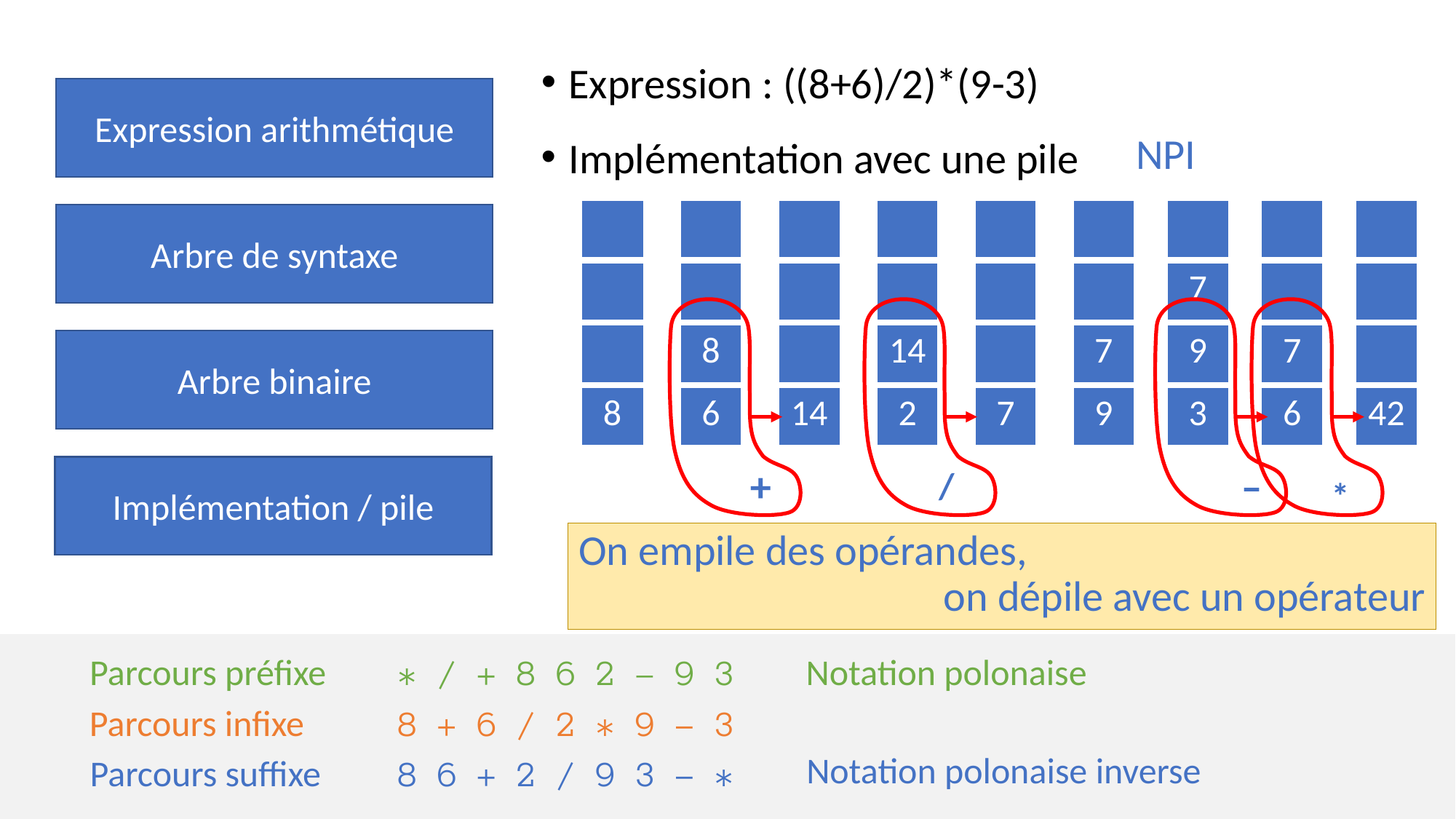

Expression : ((8+6)/2)*(9-3)
Représentation sous forme d’arbre :

Expression arithmétique
Implémentation avec une pile

NPI
|  |  |  |  |  |  |  |  |  |  |  |  |  |  |  |  |  |
| --- | --- | --- | --- | --- | --- | --- | --- | --- | --- | --- | --- | --- | --- | --- | --- | --- |
|  |  |  |  |  |  |  |  |  |  |  |  | 7 |  |  |  |  |
|  |  | 8 |  |  |  | 14 |  |  |  | 7 |  | 9 |  | 7 |  |  |
| 8 |  | 6 |  | 14 |  | 2 |  | 7 |  | 9 |  | 3 |  | 6 |  | 42 |
Arbre de syntaxe

Arbre binaire
+
–
Implémentation / pile
/
*

On empile des opérandes,
on dépile avec un opérateur

Notation polonaise
Parcours préfixe
* / + 8 6 2 – 9 3
Parcours infixe
8 + 6 / 2 * 9 - 3
Notation polonaise inverse
Parcours suffixe
8 6 + 2 / 9 3 - *